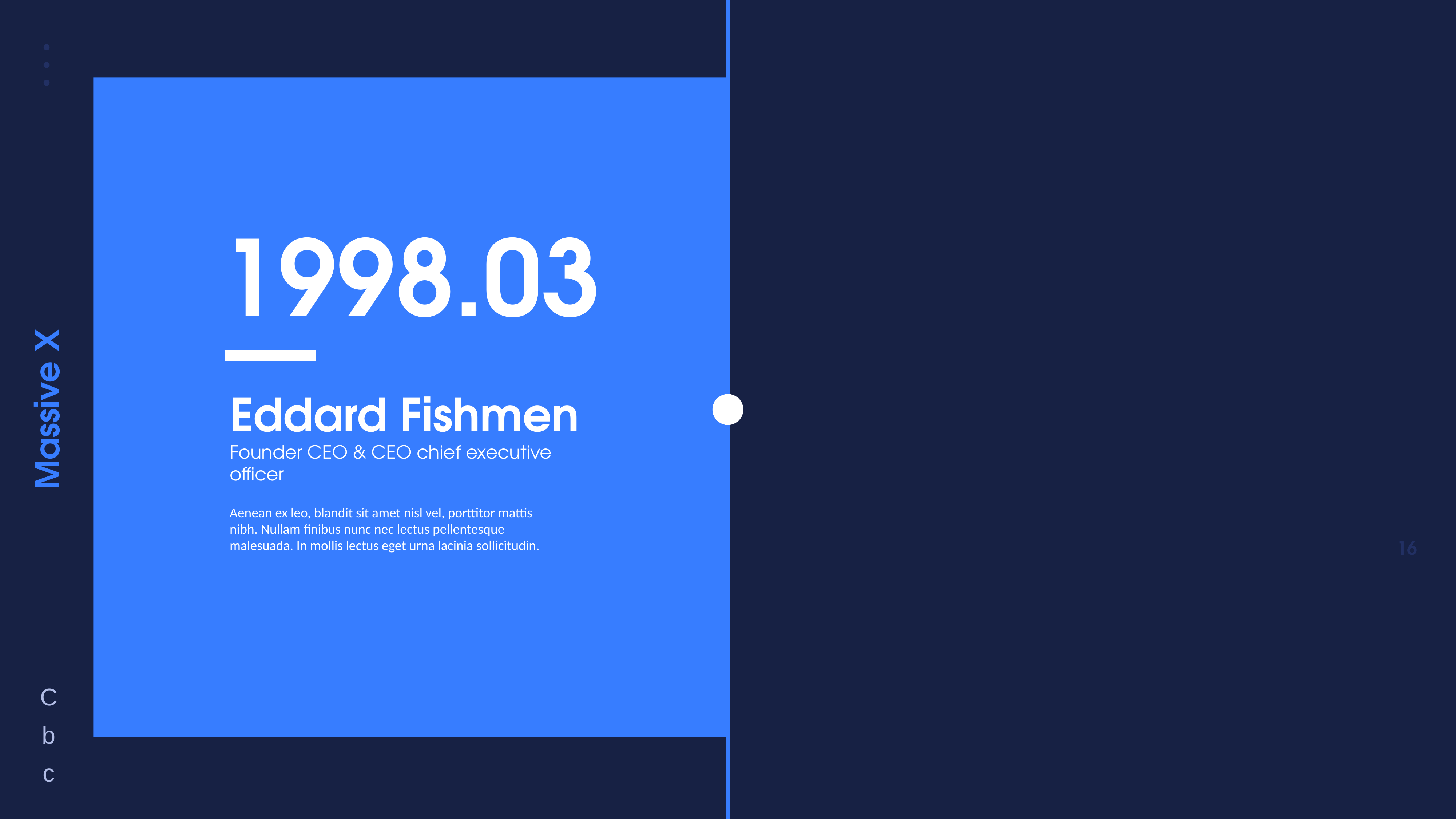

1998.03
Eddard Fishmen
Founder CEO & CEO chief executive officer

Aenean ex leo, blandit sit amet nisl vel, porttitor mattis nibh. Nullam finibus nunc nec lectus pellentesque malesuada. In mollis lectus eget urna lacinia sollicitudin.